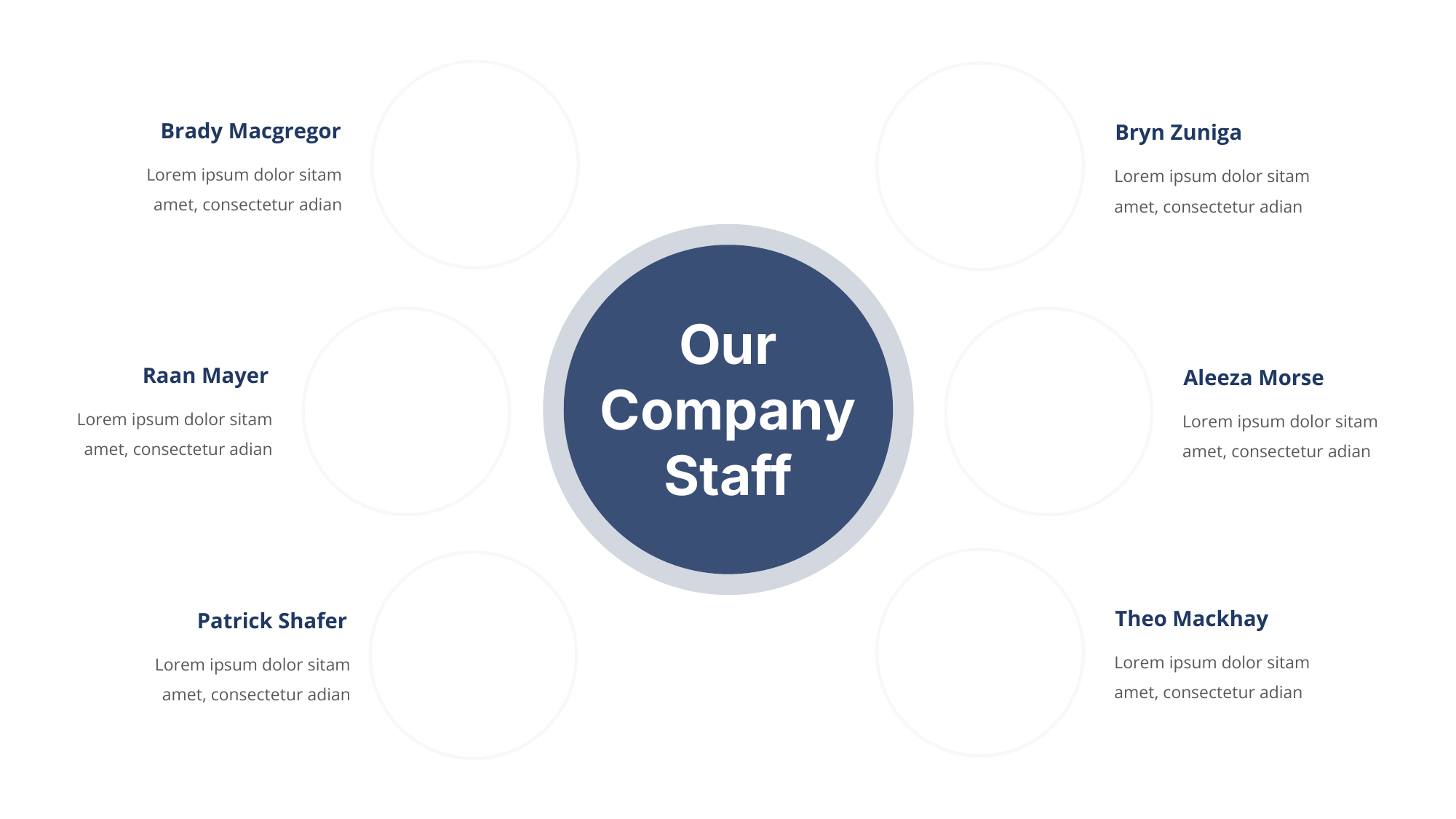

Brady Macgregor
Bryn Zuniga
Lorem ipsum dolor sitam amet, consectetur adian
Lorem ipsum dolor sitam amet, consectetur adian

Our Company Staff

Raan Mayer
Aleeza Morse
Lorem ipsum dolor sitam amet, consectetur adian
Lorem ipsum dolor sitam amet, consectetur adian

Theo Mackhay
Patrick Shafer
Lorem ipsum dolor sitam amet, consectetur adian
Lorem ipsum dolor sitam amet, consectetur adian